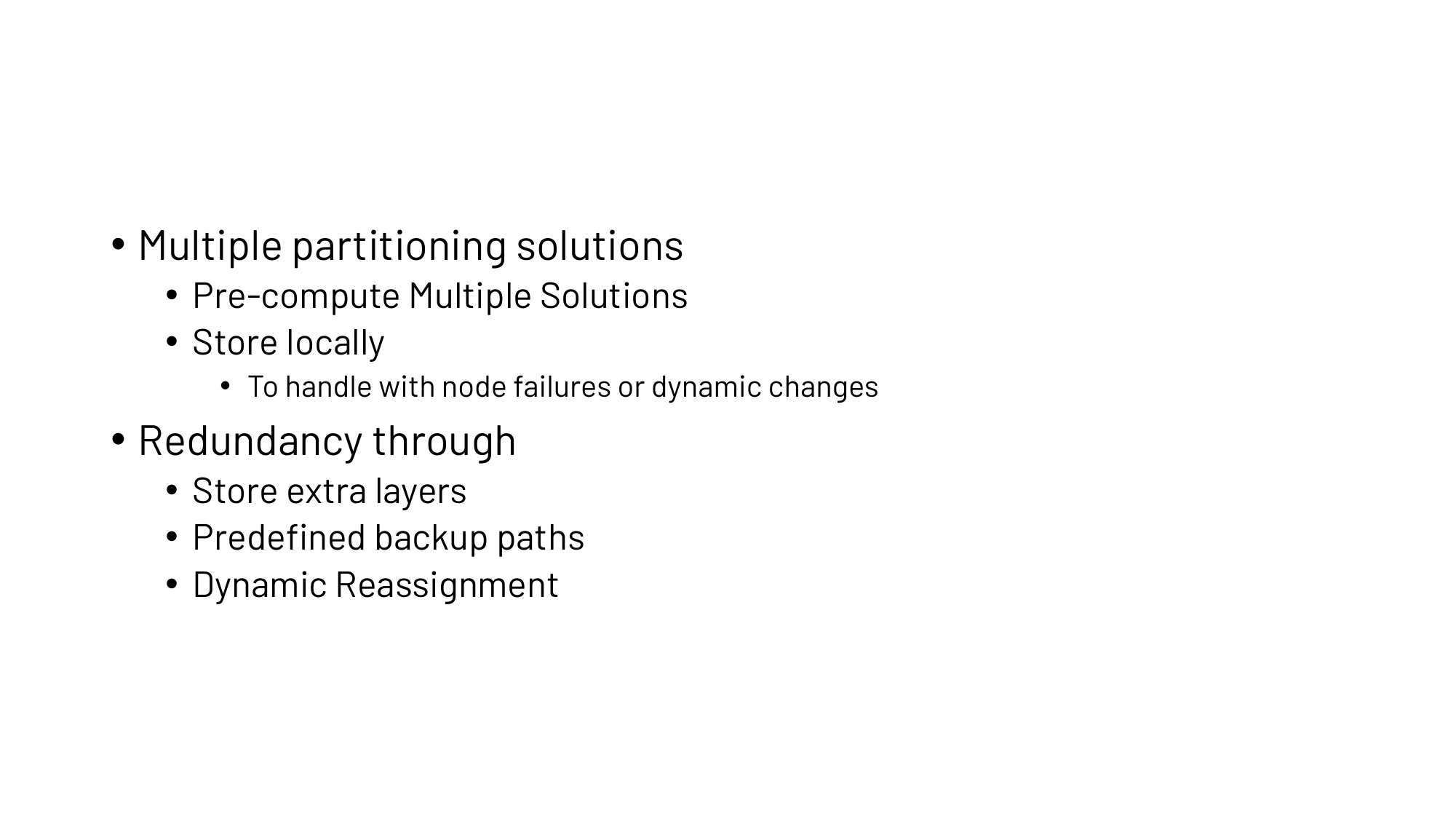

#
Multiple partitioning solutions
Pre-compute Multiple Solutions
Store locally
To handle with node failures or dynamic changes
Redundancy through
Store extra layers
Predefined backup paths
Dynamic Reassignment